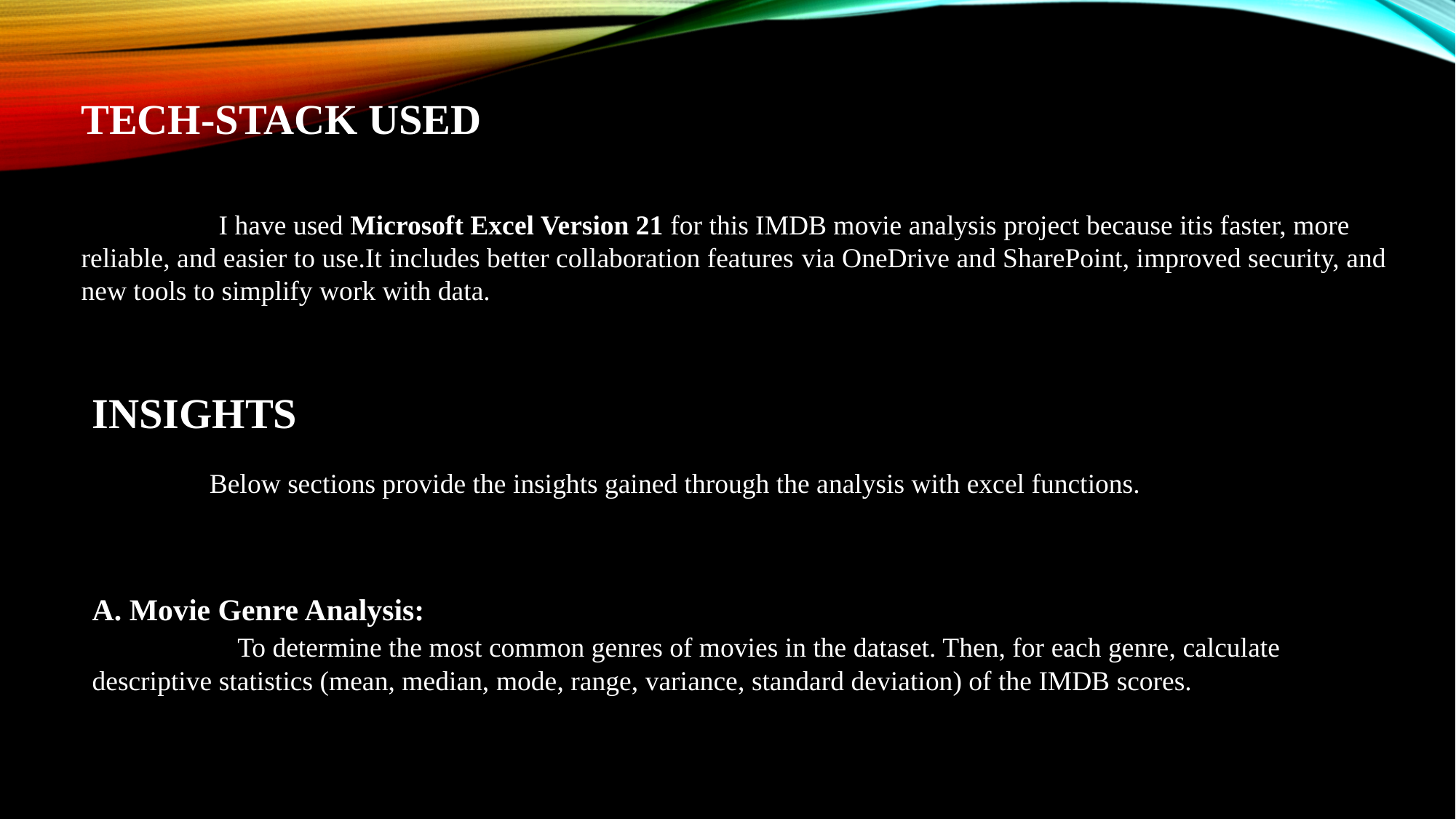

TECH-STACK USED
                  I have used Microsoft Excel Version 21 for this IMDB movie analysis project because itis faster, more reliable, and easier to use.It includes better collaboration features via OneDrive and SharePoint, improved security, and new tools to simplify work with data.

INSIGHTS
Below sections provide the insights gained through the analysis with excel functions.
A. Movie Genre Analysis:
                   To determine the most common genres of movies in the dataset. Then, for each genre, calculate descriptive statistics (mean, median, mode, range, variance, standard deviation) of the IMDB scores.